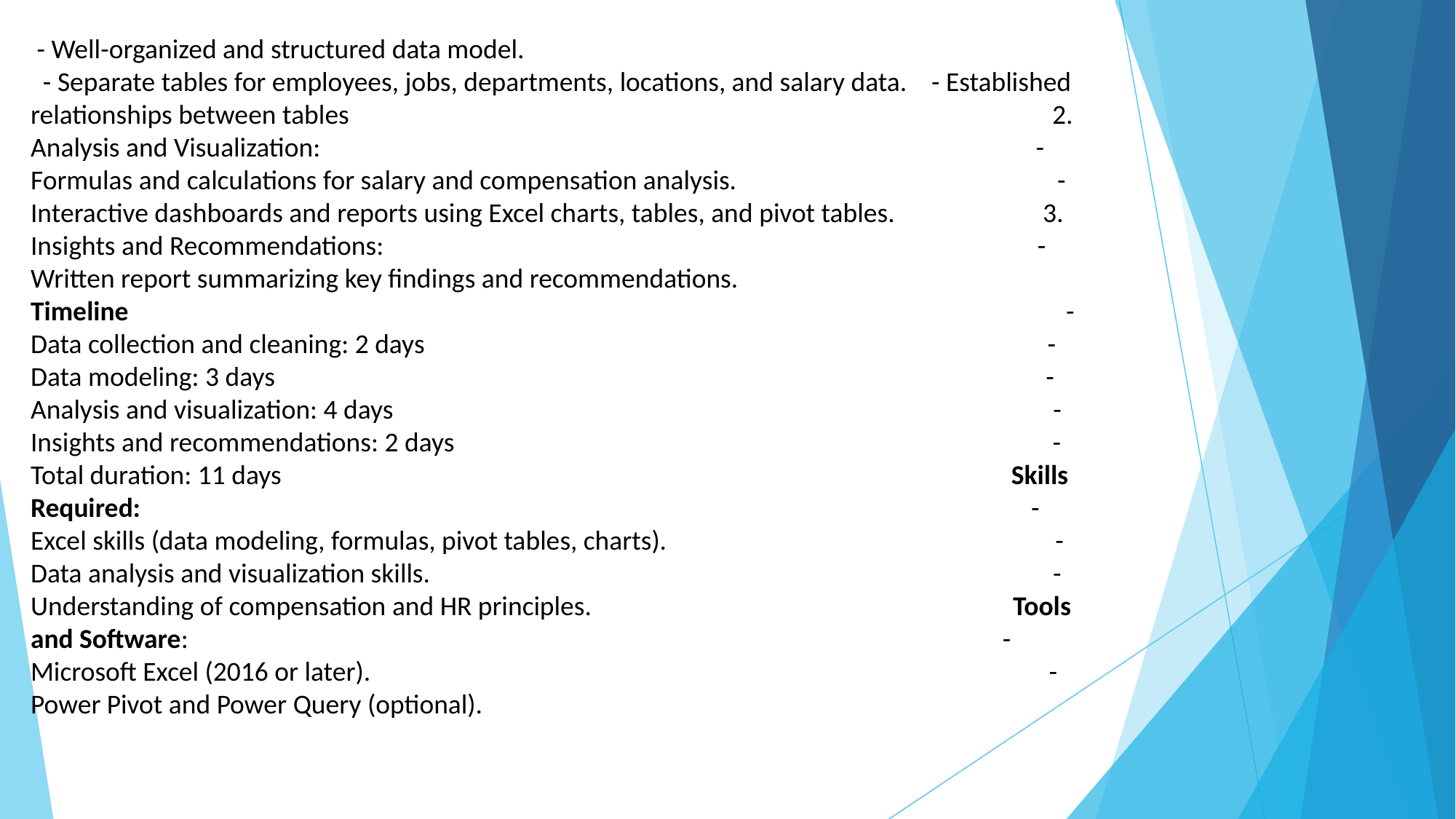

- Well-organized and structured data model.                                                                                            - Separate tables for employees, jobs, departments, locations, and salary data.    - Established relationships between tables                                                                                                                  2. Analysis and Visualization:                                                                                                                    - Formulas and calculations for salary and compensation analysis.                                                    - Interactive dashboards and reports using Excel charts, tables, and pivot tables.                        3. Insights and Recommendations:                                                                                                          - Written report summarizing key findings and recommendations.                                          Timeline                                                                                                                                                        - Data collection and cleaning: 2 days                                                                                                     - Data modeling: 3 days                                                                                                                             - Analysis and visualization: 4 days                                                                                                           - Insights and recommendations: 2 days                                                                                                 - Total duration: 11 days                                                                                                                      Skills Required:                                                                                                                                                - Excel skills (data modeling, formulas, pivot tables, charts).                                                               - Data analysis and visualization skills.                                                                                                     - Understanding of compensation and HR principles.                                                                    Tools and Software:                                                                                                                                    - Microsoft Excel (2016 or later).                                                                                                              - Power Pivot and Power Query (optional).